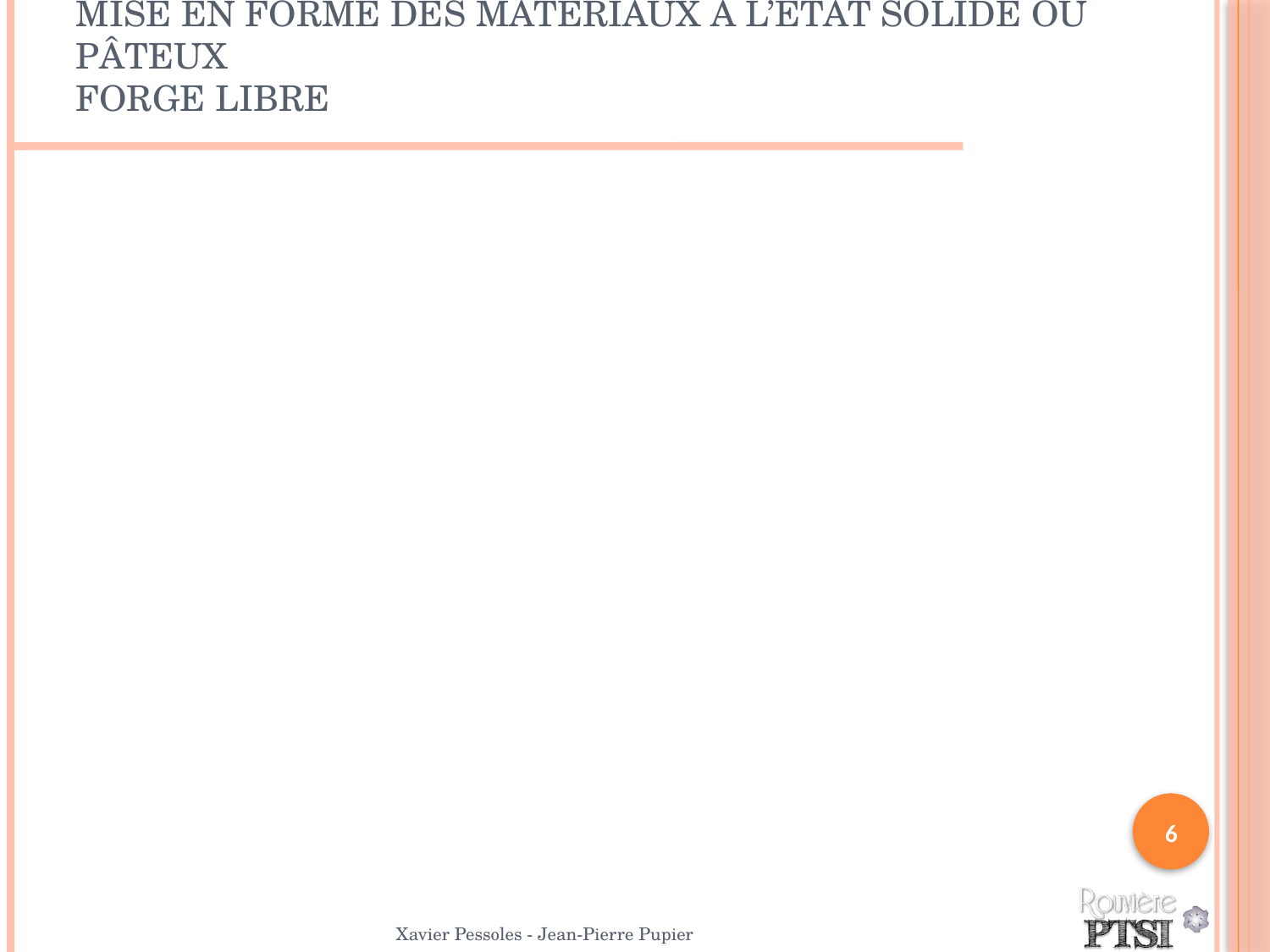

# Mise en forme des matériaux à l’état solide ou pâteux Forge Libre

6
Xavier Pessoles - Jean-Pierre Pupier